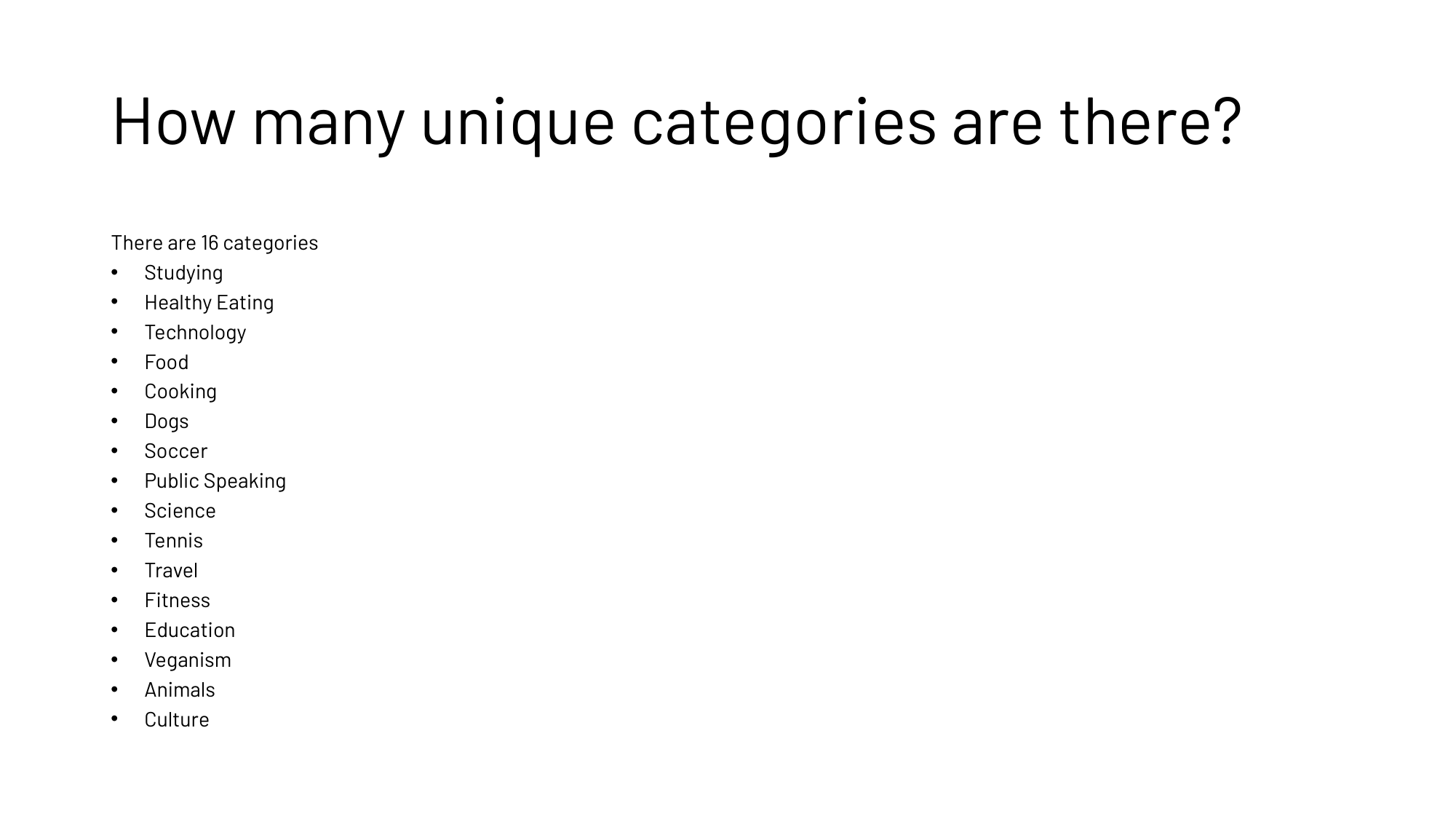

# How many unique categories are there?
There are 16 categories
Studying
Healthy Eating
Technology
Food
Cooking
Dogs
Soccer
Public Speaking
Science
Tennis
Travel
Fitness
Education
Veganism
Animals
Culture